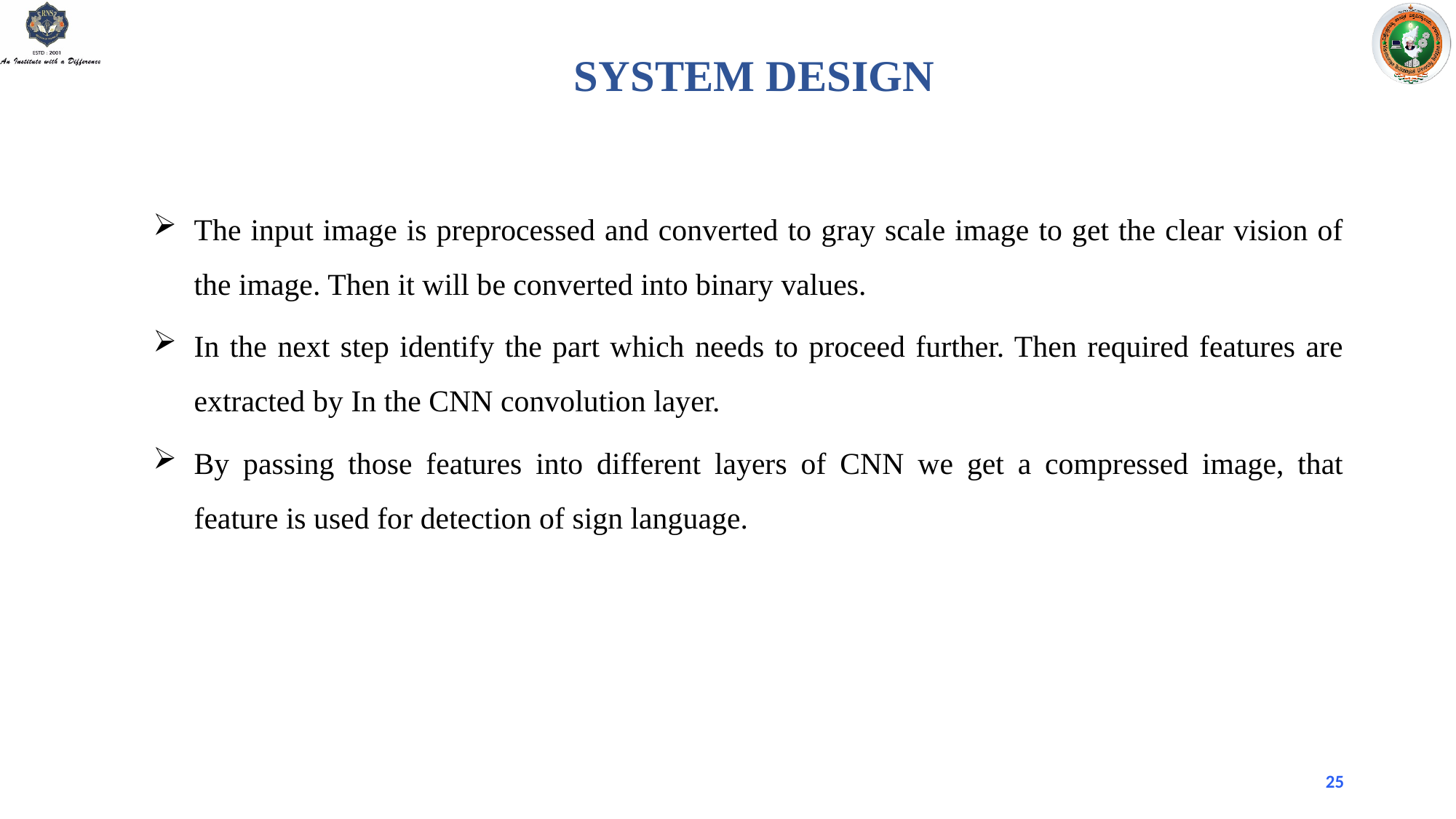

# System Design

The input image is preprocessed and converted to gray scale image to get the clear vision of the image. Then it will be converted into binary values.
In the next step identify the part which needs to proceed further. Then required features are extracted by In the CNN convolution layer.
By passing those features into different layers of CNN we get a compressed image, that feature is used for detection of sign language.

25